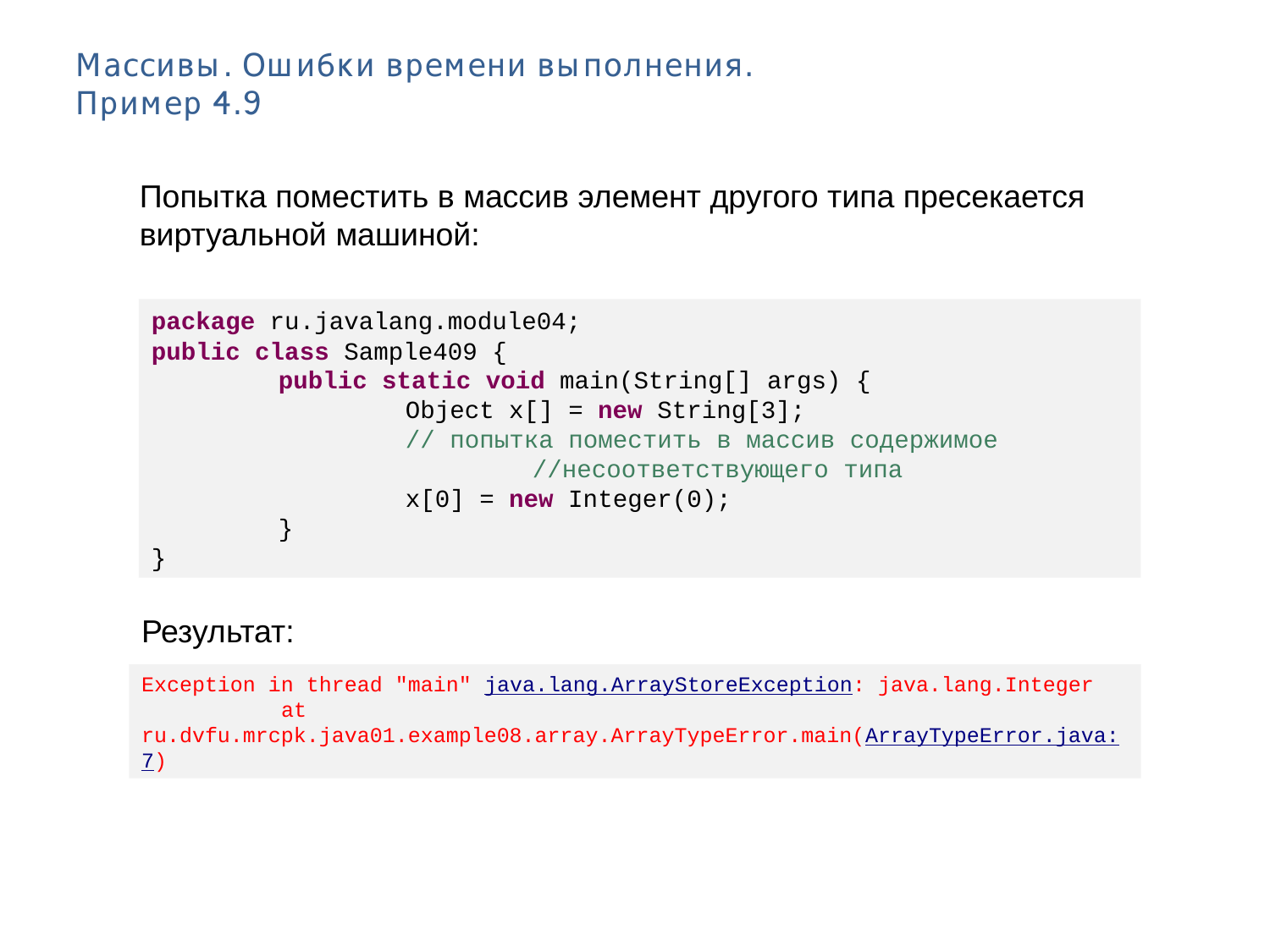

Массивы. Ошибки времени выполнения.
Пример 4.9
Попытка поместить в массив элемент другого типа пресекается виртуальной машиной:

package ru.javalang.module04;
public class Sample409 {
	public static void main(String[] args) {
		Object x[] = new String[3];
		// попытка поместить в массив содержимое 				//несоответствующего типа
		x[0] = new Integer(0);
	}
}
Результат:
Exception in thread "main" java.lang.ArrayStoreException: java.lang.Integer
           at ru.dvfu.mrcpk.java01.example08.array.ArrayTypeError.main(ArrayTypeError.java:7)